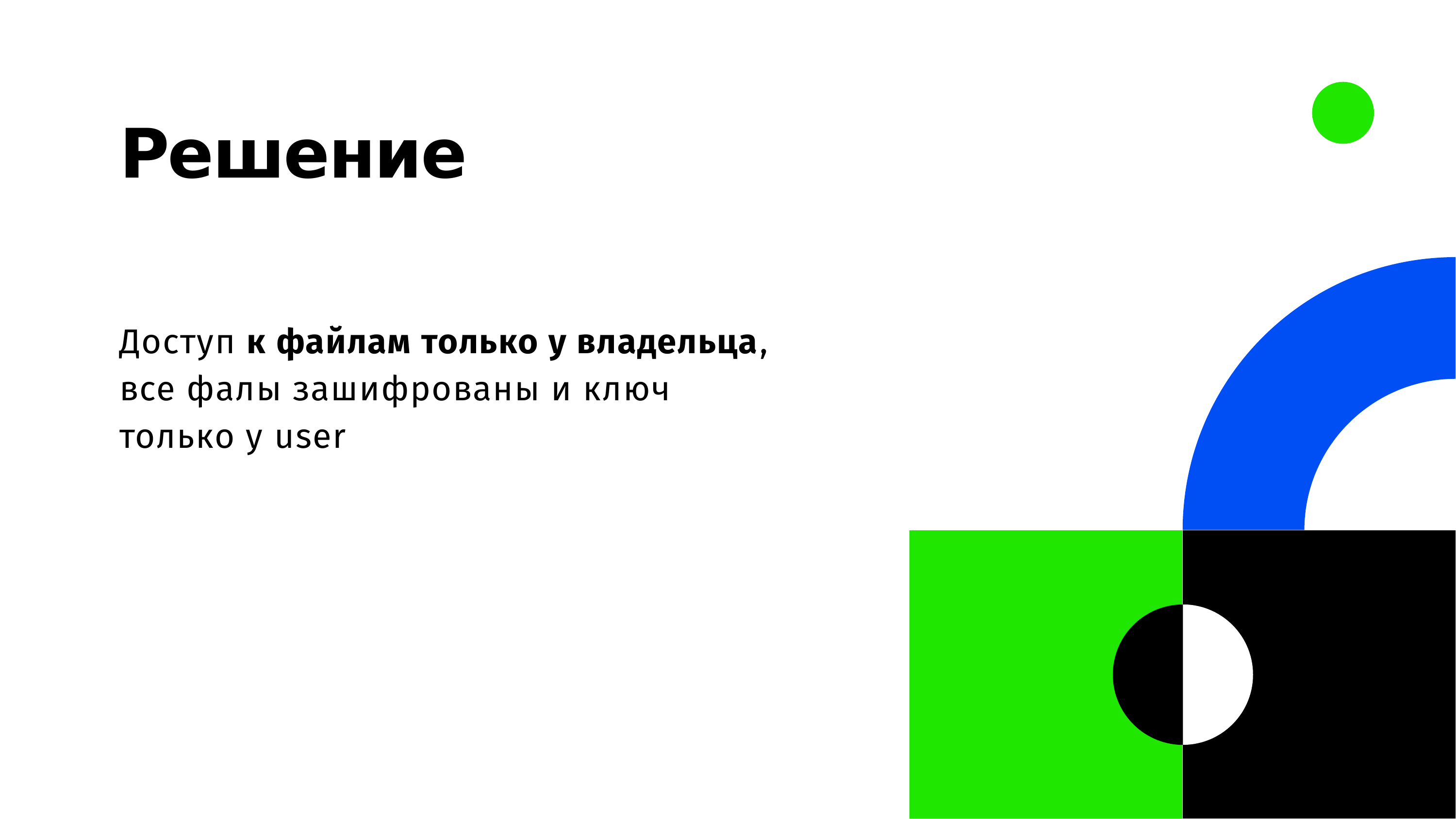

# Решение

Доступ к файлам только у владельца, все фалы зашифрованы и ключ только у user